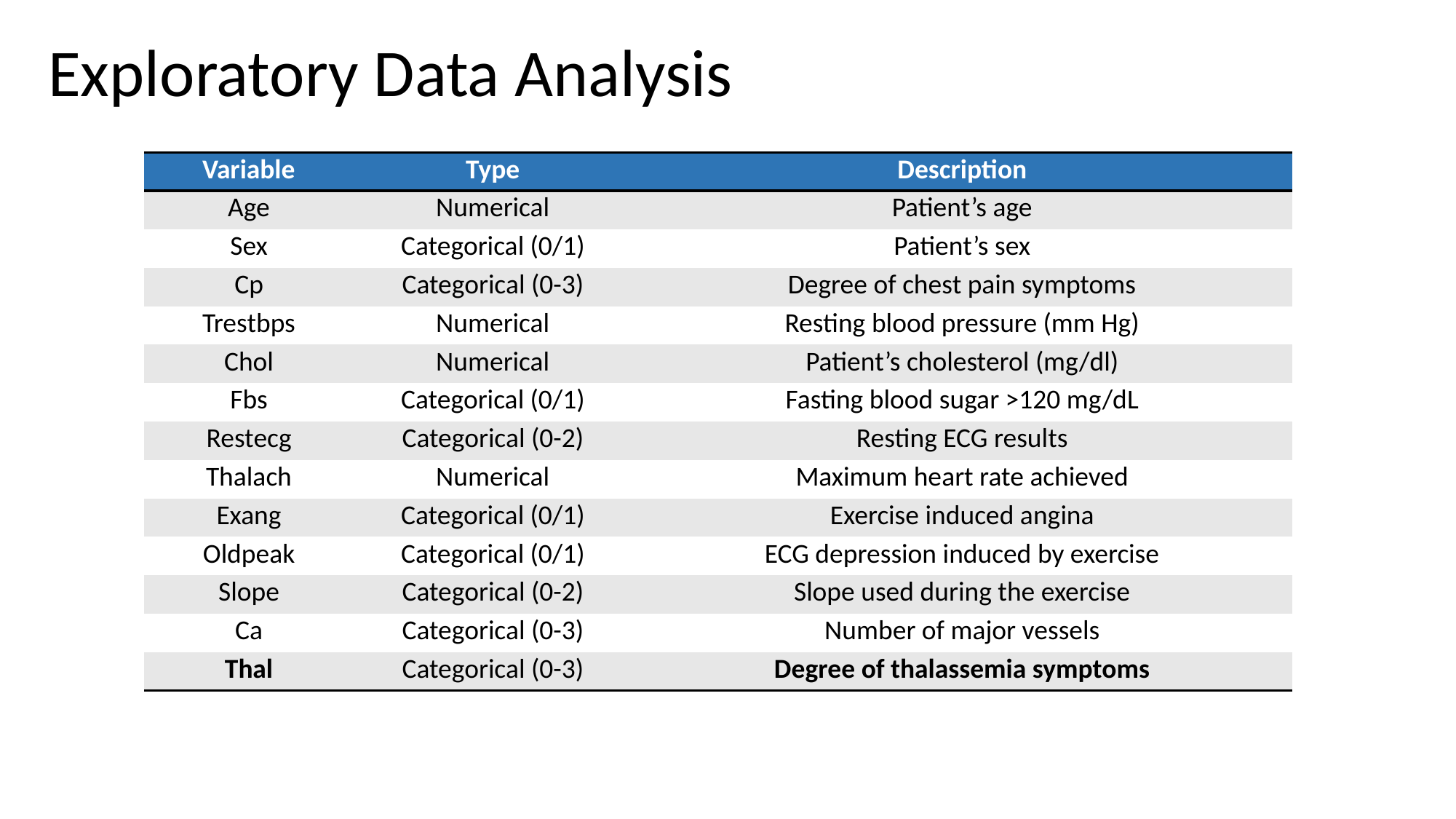

# Exploratory Data Analysis
| Variable | Type | Description |
| --- | --- | --- |
| Age | Numerical | Patient’s age |
| Sex | Categorical (0/1) | Patient’s sex |
| Cp | Categorical (0-3) | Degree of chest pain symptoms |
| Trestbps | Numerical | Resting blood pressure (mm Hg) |
| Chol | Numerical | Patient’s cholesterol (mg/dl) |
| Fbs | Categorical (0/1) | Fasting blood sugar >120 mg/dL |
| Restecg | Categorical (0-2) | Resting ECG results |
| Thalach | Numerical | Maximum heart rate achieved |
| Exang | Categorical (0/1) | Exercise induced angina |
| Oldpeak | Categorical (0/1) | ECG depression induced by exercise |
| Slope | Categorical (0-2) | Slope used during the exercise |
| Ca | Categorical (0-3) | Number of major vessels |
| Thal | Categorical (0-3) | Degree of thalassemia symptoms |